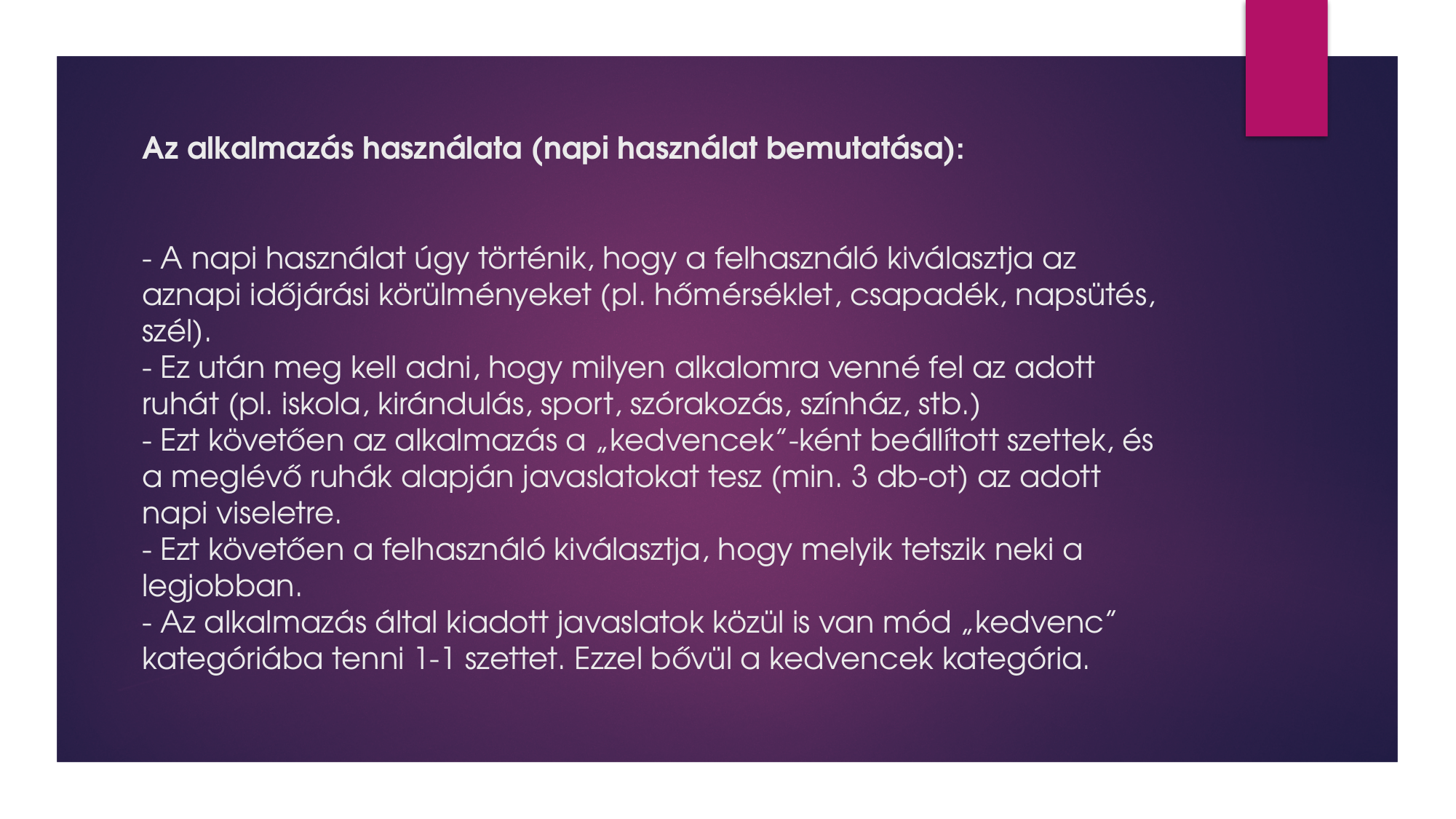

# Az alkalmazás használata (napi használat bemutatása): - A napi használat úgy történik, hogy a felhasználó kiválasztja az aznapi időjárási körülményeket (pl. hőmérséklet, csapadék, napsütés, szél). - Ez után meg kell adni, hogy milyen alkalomra venné fel az adott ruhát (pl. iskola, kirándulás, sport, szórakozás, színház, stb.) - Ezt követően az alkalmazás a „kedvencek”-ként beállított szettek, és a meglévő ruhák alapján javaslatokat tesz (min. 3 db-ot) az adott napi viseletre. - Ezt követően a felhasználó kiválasztja, hogy melyik tetszik neki a legjobban. - Az alkalmazás által kiadott javaslatok közül is van mód „kedvenc” kategóriába tenni 1-1 szettet. Ezzel bővül a kedvencek kategória.